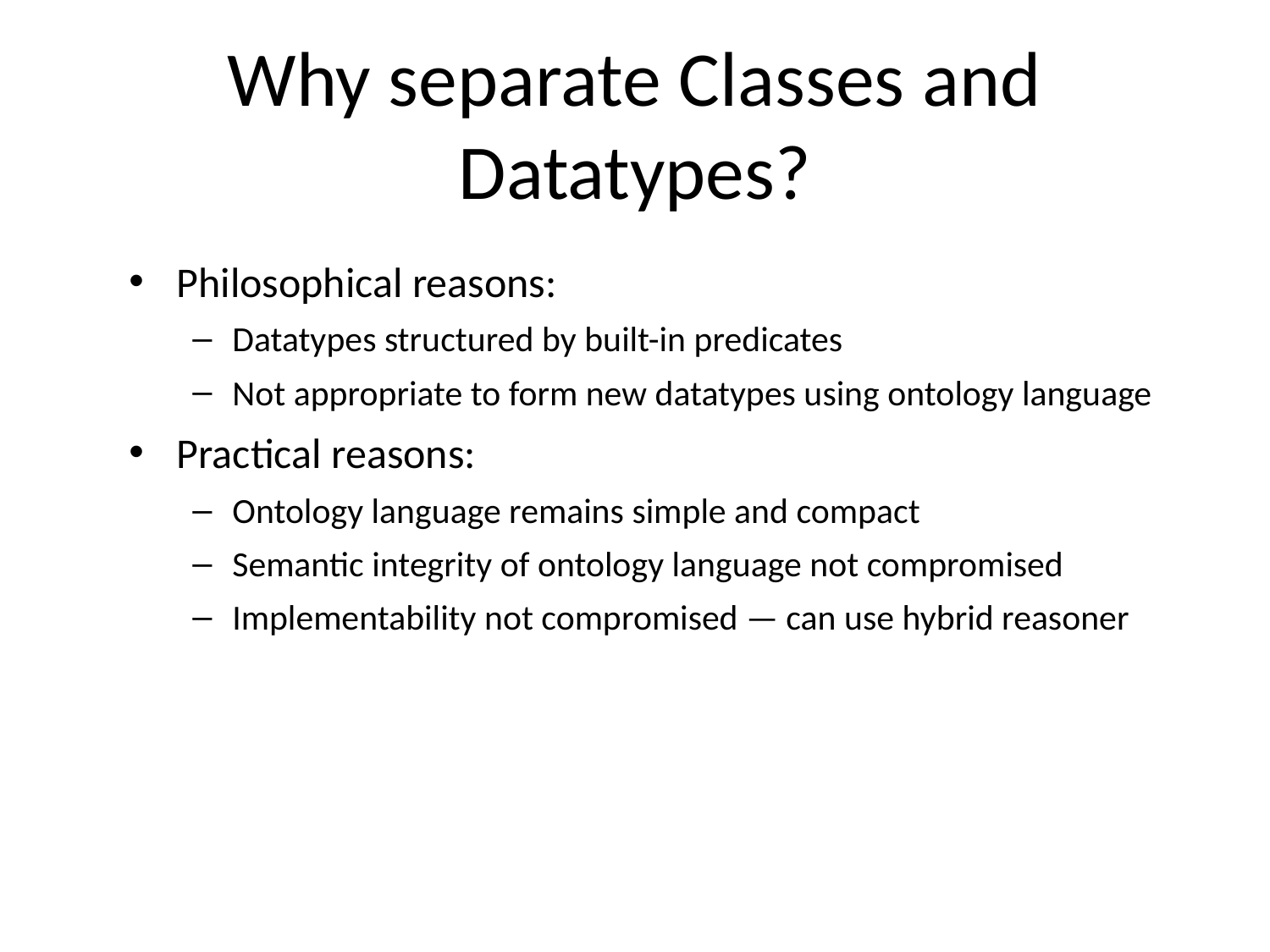

# Why separate Classes and Datatypes?
Philosophical reasons:
Datatypes structured by built-in predicates
Not appropriate to form new datatypes using ontology language
Practical reasons:
Ontology language remains simple and compact
Semantic integrity of ontology language not compromised
Implementability not compromised — can use hybrid reasoner